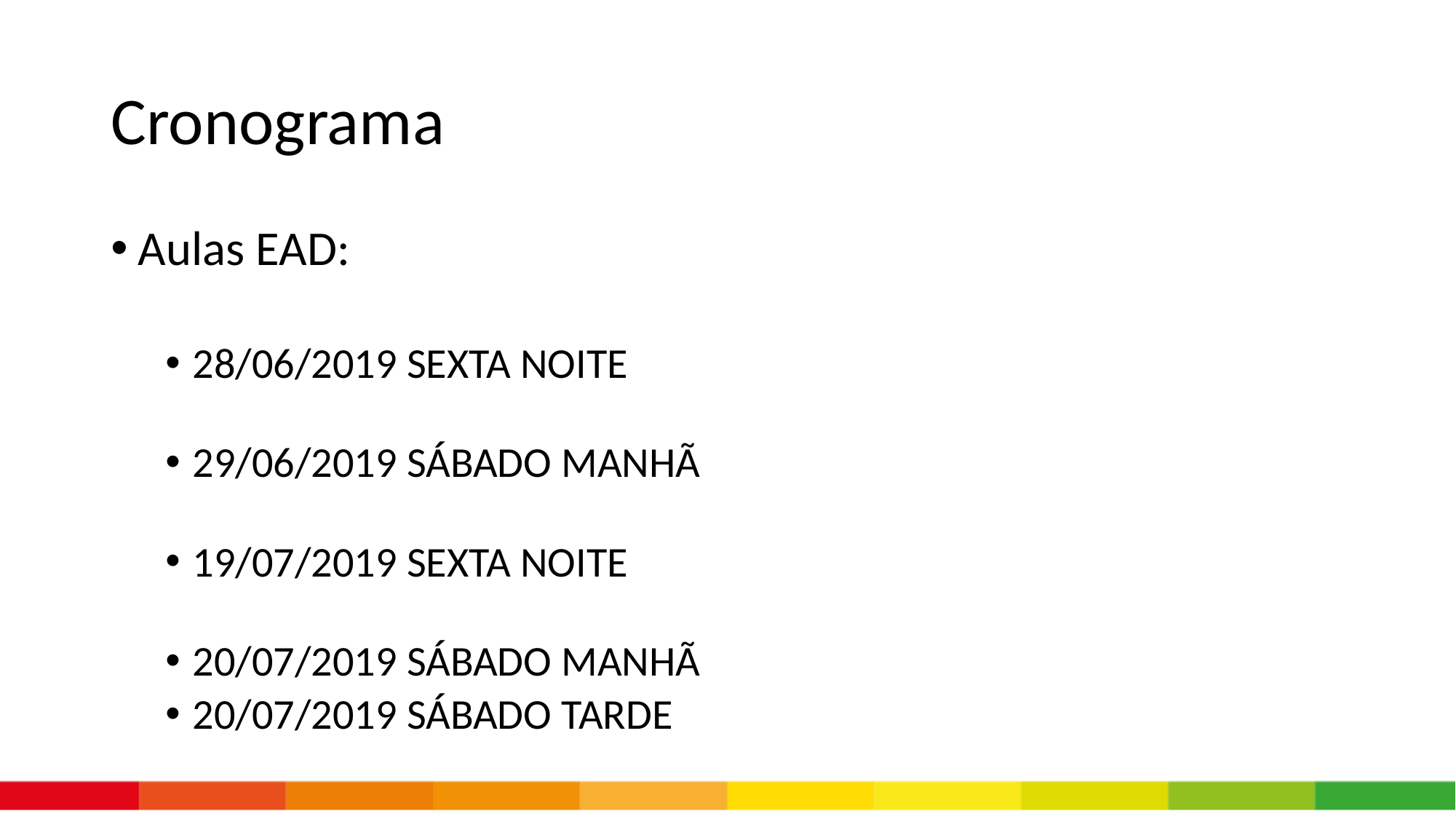

# Cronograma
Aulas EAD:
28/06/2019 SEXTA NOITE
29/06/2019 SÁBADO MANHÃ
19/07/2019 SEXTA NOITE
20/07/2019 SÁBADO MANHÃ
20/07/2019 SÁBADO TARDE